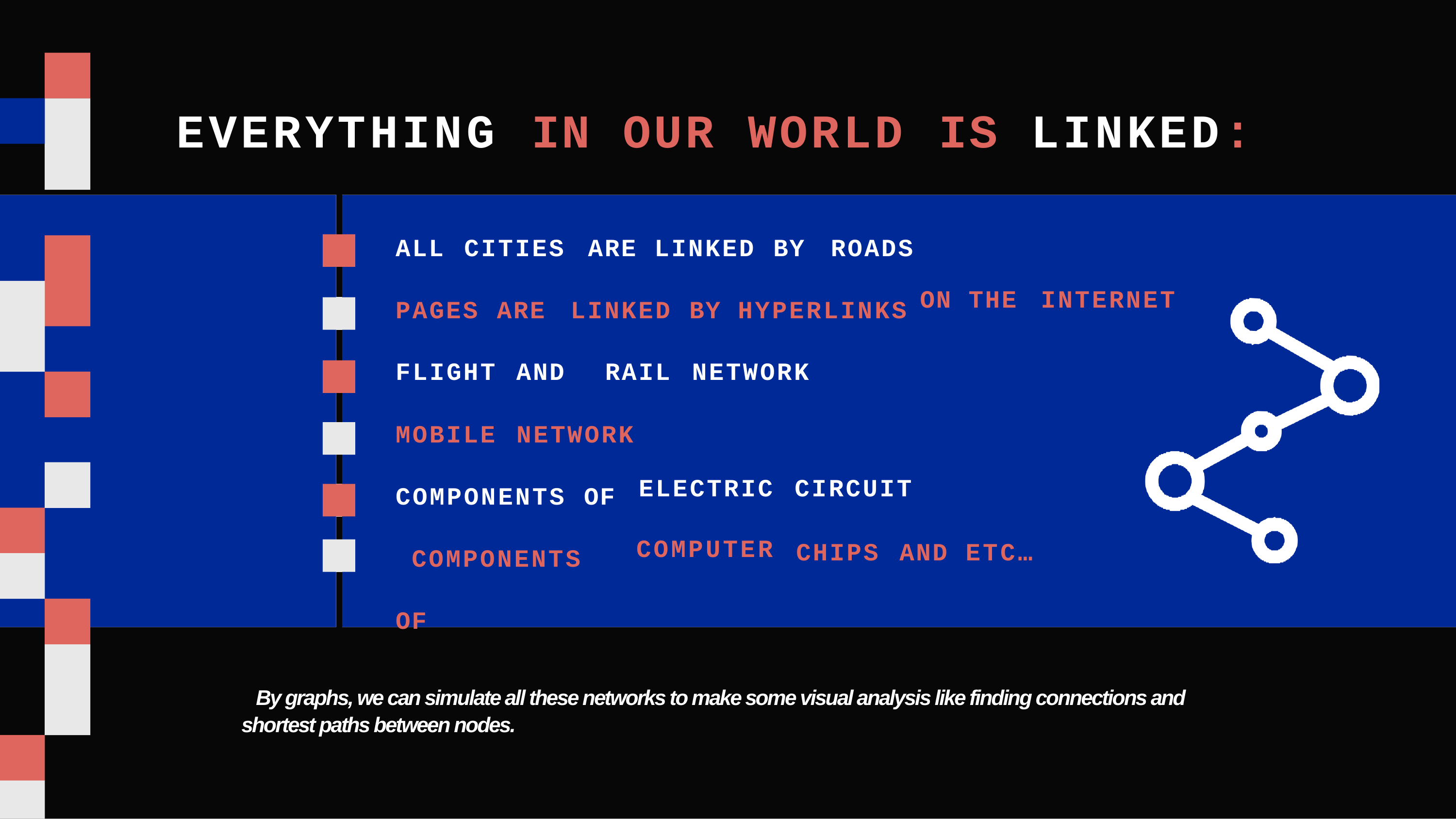

# EVERYTHING IN OUR WORLD IS LINKED:

ALL CITIES
PAGES ARE  FLIGHT AND
ARE LINKED BY ROADS
LINKED BY HYPERLINKS  RAIL NETWORK

ON THE INTERNET

MOBILE NETWORK
COMPONENTS OF  COMPONENTS OF

ELECTRIC CIRCUIT

CHIPS AND

COMPUTER
ETC…

By graphs, we can simulate all these networks to make some visual analysis like finding connections and shortest paths between nodes.